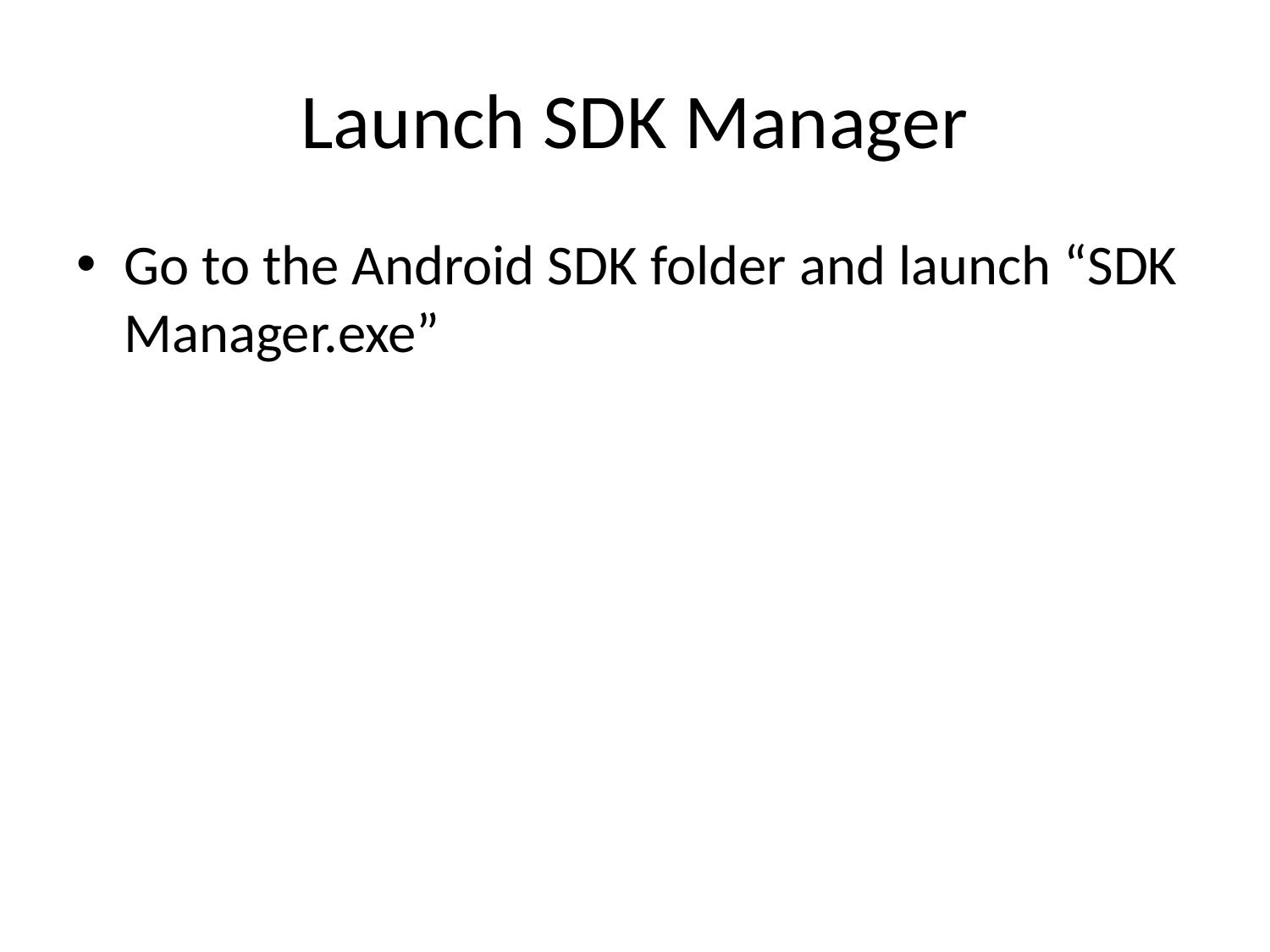

# Launch SDK Manager
Go to the Android SDK folder and launch “SDK Manager.exe”